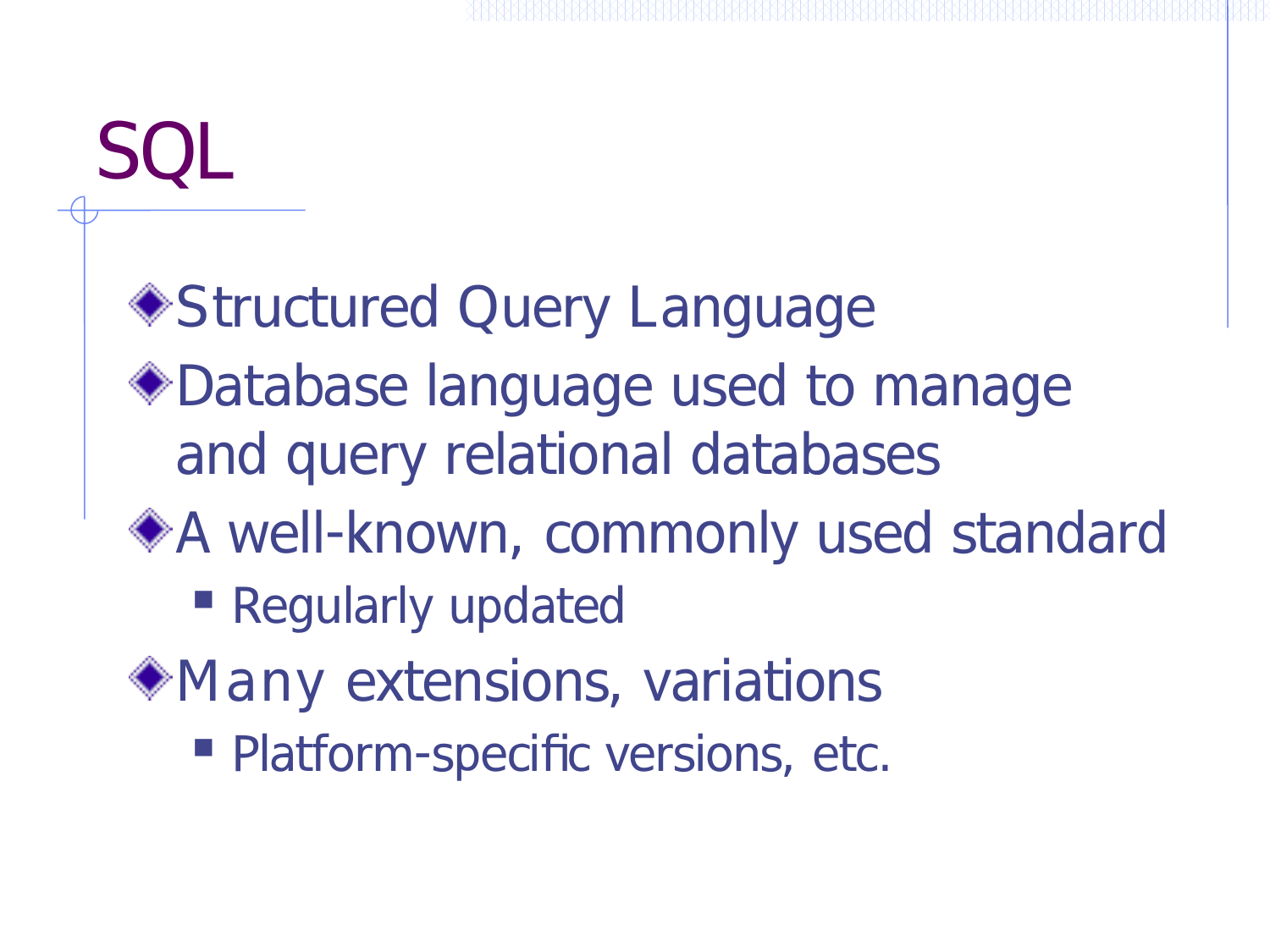

# SQL
Structured Query Language
Database language used to manage and query relational databases
A well-known, commonly used standard
Regularly updated
Many extensions, variations
Platform-specific versions, etc.